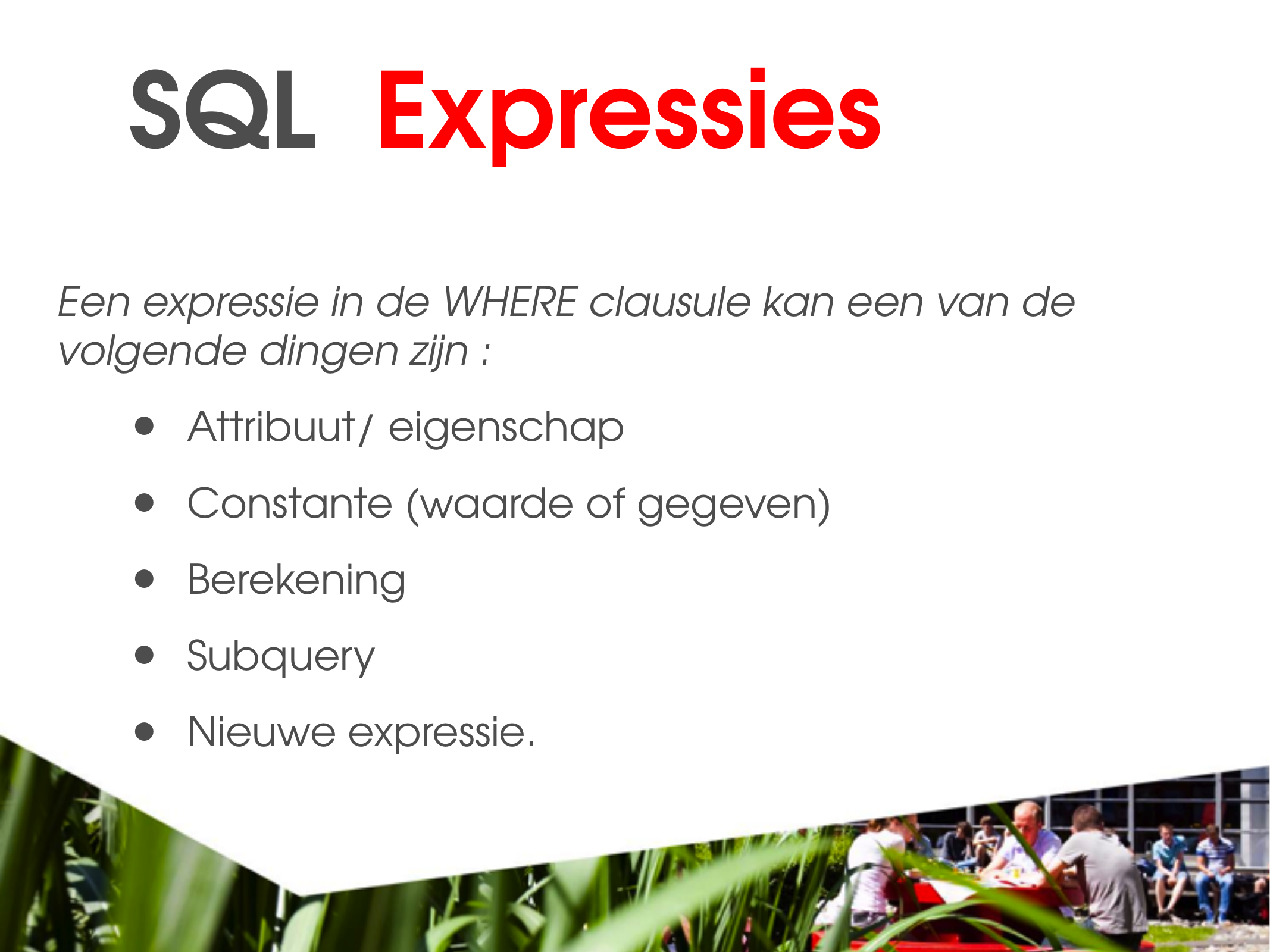

# SQL  Expressies
Een expressie in de WHERE clausule kan een van de volgende dingen zijn :
Attribuut/ eigenschap
Constante (waarde of gegeven)
Berekening
Subquery
Nieuwe expressie.